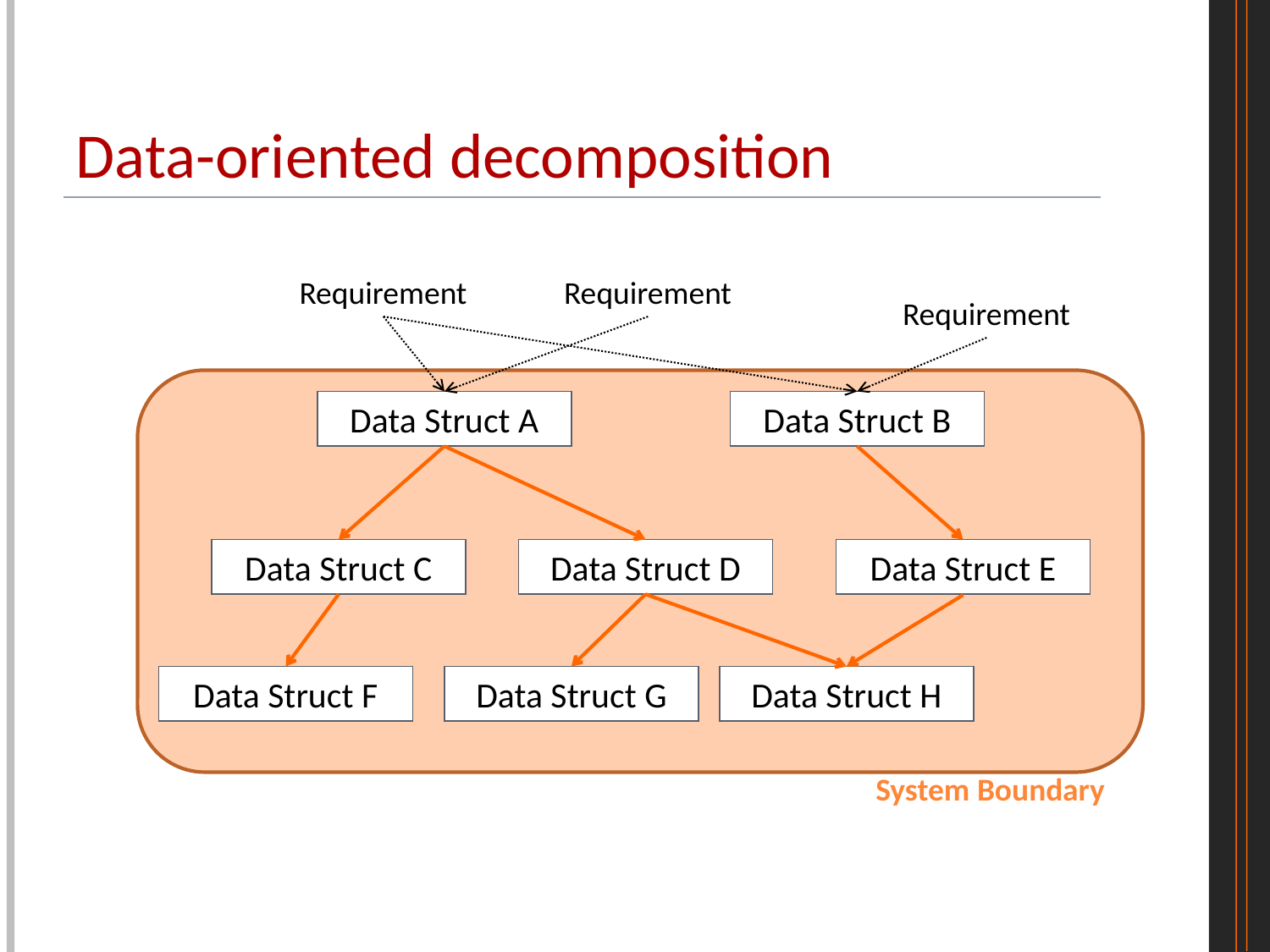

# Data-oriented decomposition
Requirement
Requirement
Requirement

Data Struct A
Data Struct B
Data Struct C
Data Struct D
Data Struct E
Data Struct F
Data Struct G
Data Struct H
System Boundary